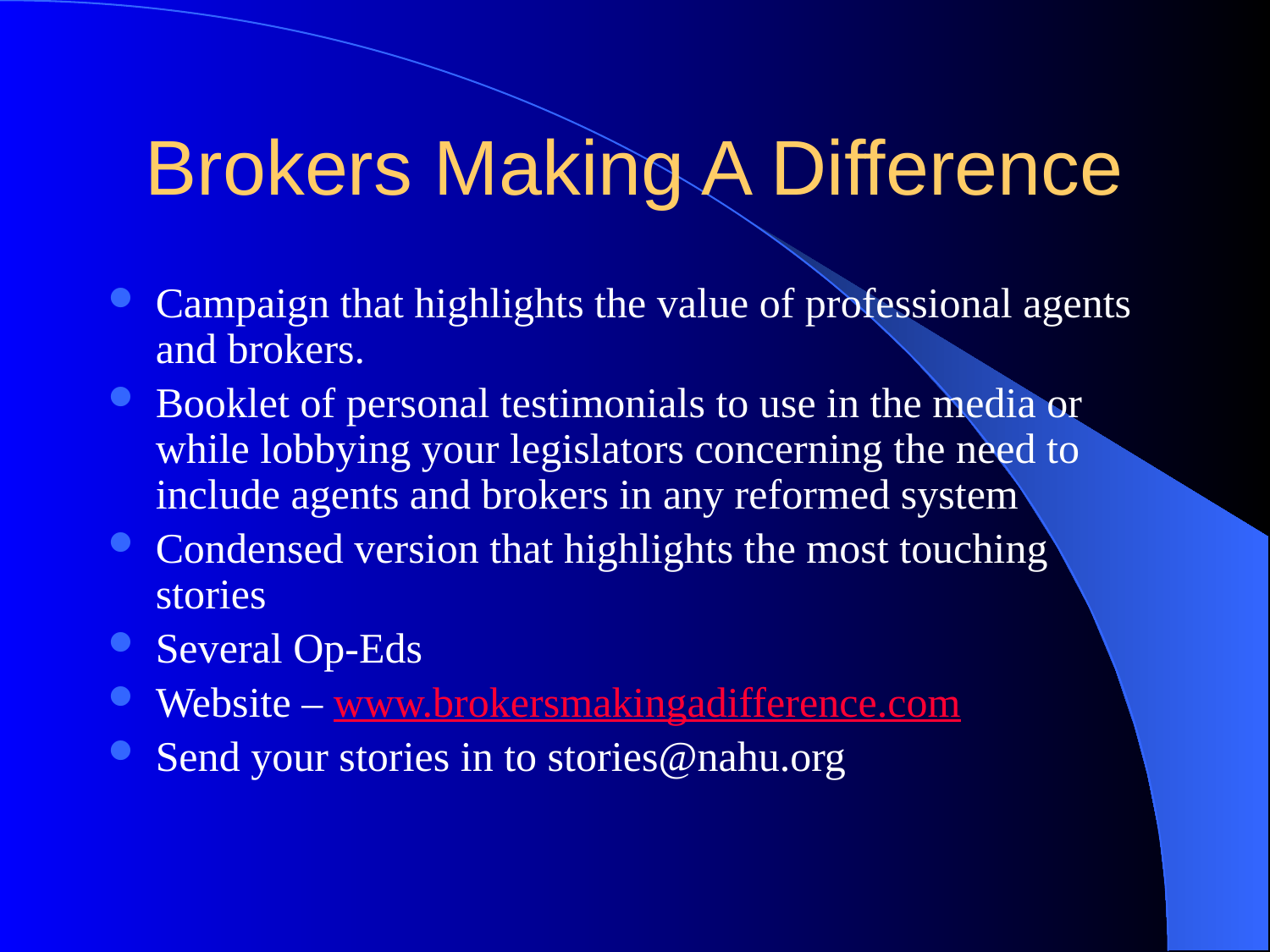

# Brokers Making A Difference
Campaign that highlights the value of professional agents and brokers.
Booklet of personal testimonials to use in the media or while lobbying your legislators concerning the need to include agents and brokers in any reformed system
Condensed version that highlights the most touching stories
Several Op-Eds
Website – www.brokersmakingadifference.com
Send your stories in to stories@nahu.org